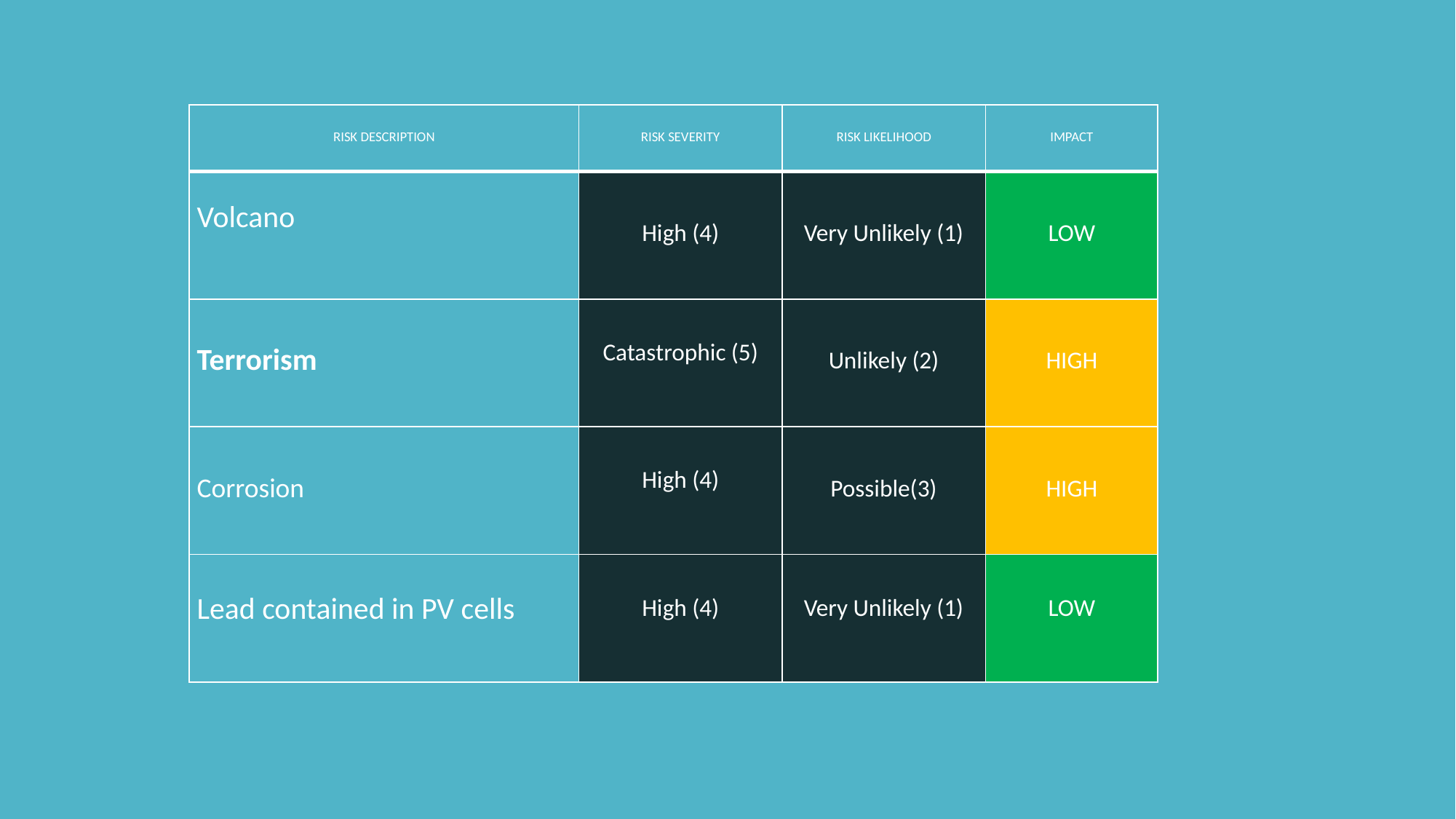

#
| RISK DESCRIPTION | RISK SEVERITY | RISK LIKELIHOOD | IMPACT |
| --- | --- | --- | --- |
| Volcano | High (4) | Very Unlikely (1) | LOW |
| Terrorism | Catastrophic (5) | Unlikely (2) | HIGH |
| Corrosion | High (4) | Possible(3) | HIGH |
| Lead contained in PV cells | High (4) | Very Unlikely (1) | LOW |